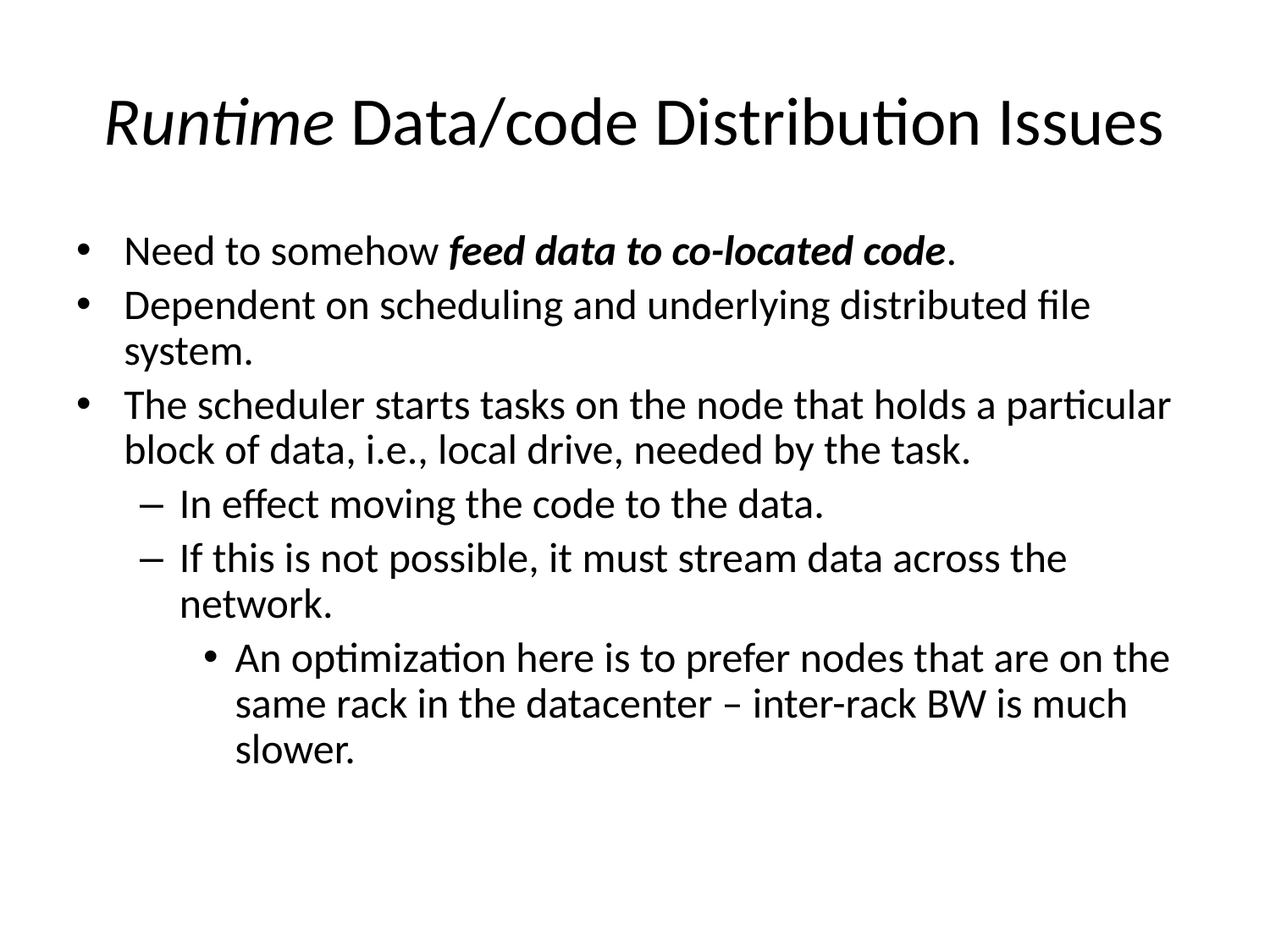

# Runtime Data/code Distribution Issues
Need to somehow feed data to co-located code.
Dependent on scheduling and underlying distributed file system.
The scheduler starts tasks on the node that holds a particular block of data, i.e., local drive, needed by the task.
In effect moving the code to the data.
If this is not possible, it must stream data across the network.
An optimization here is to prefer nodes that are on the same rack in the datacenter – inter-rack BW is much slower.